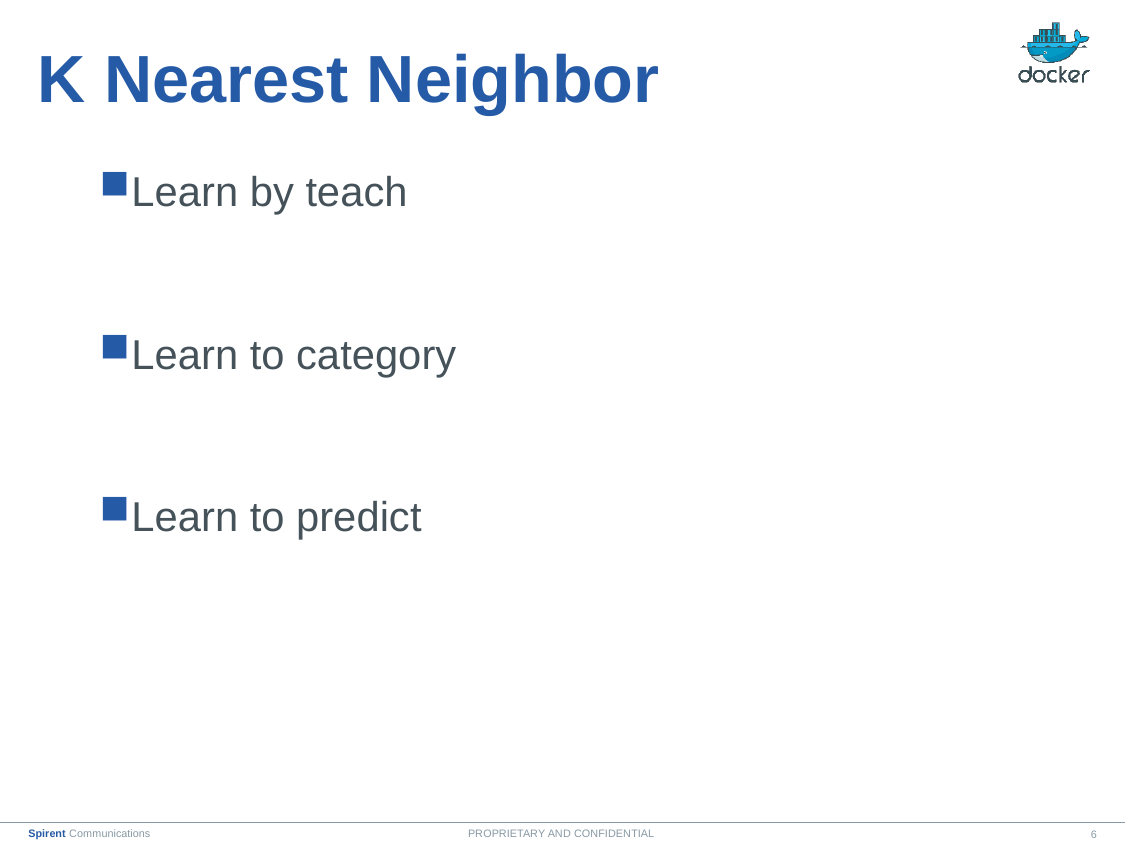

# K Nearest Neighbor
Learn by teach

Learn to category

Learn to predict